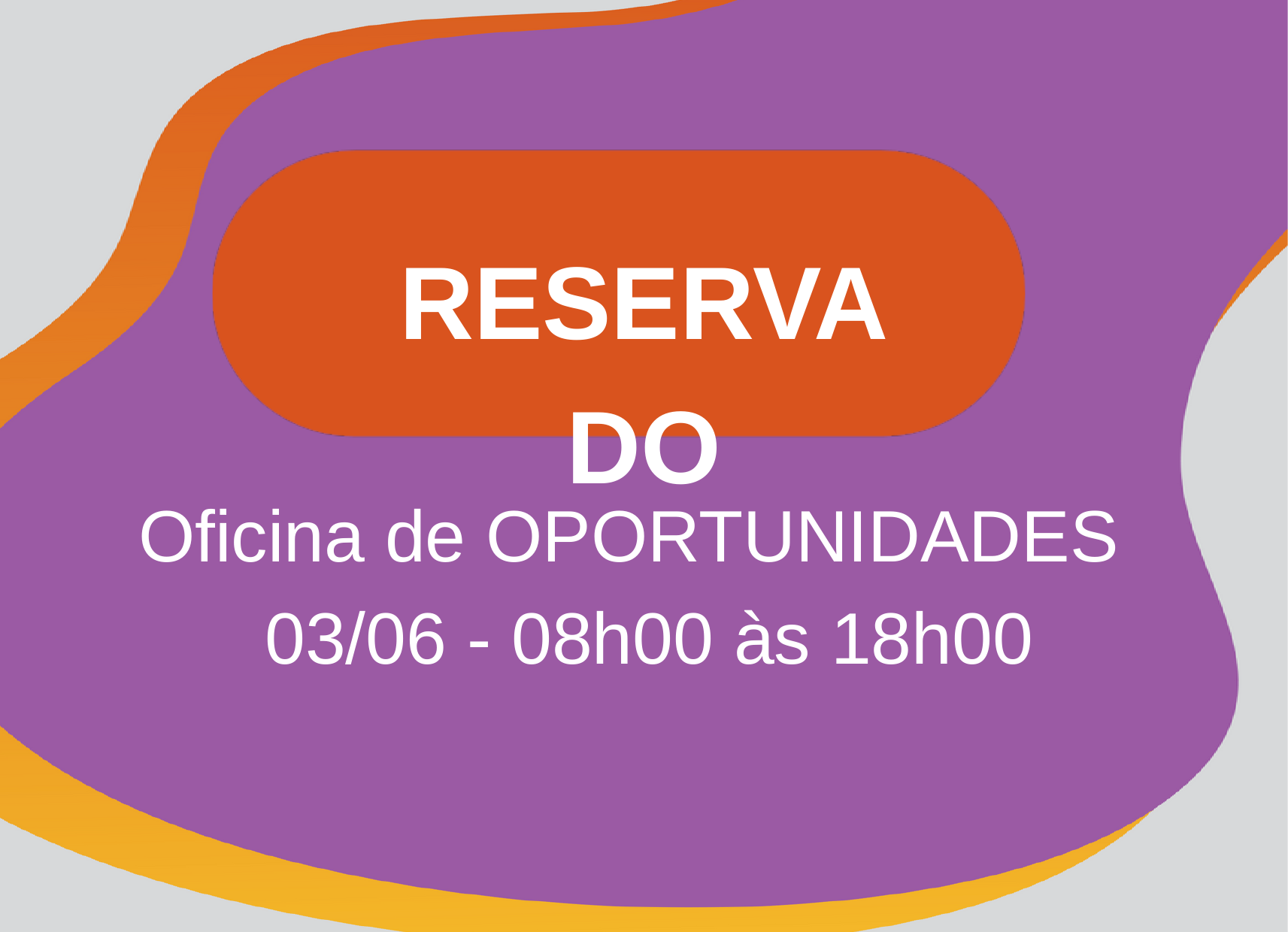

RESERVADO
 Oficina de OPORTUNIDADES
   03/06 - 08h00 às 18h00